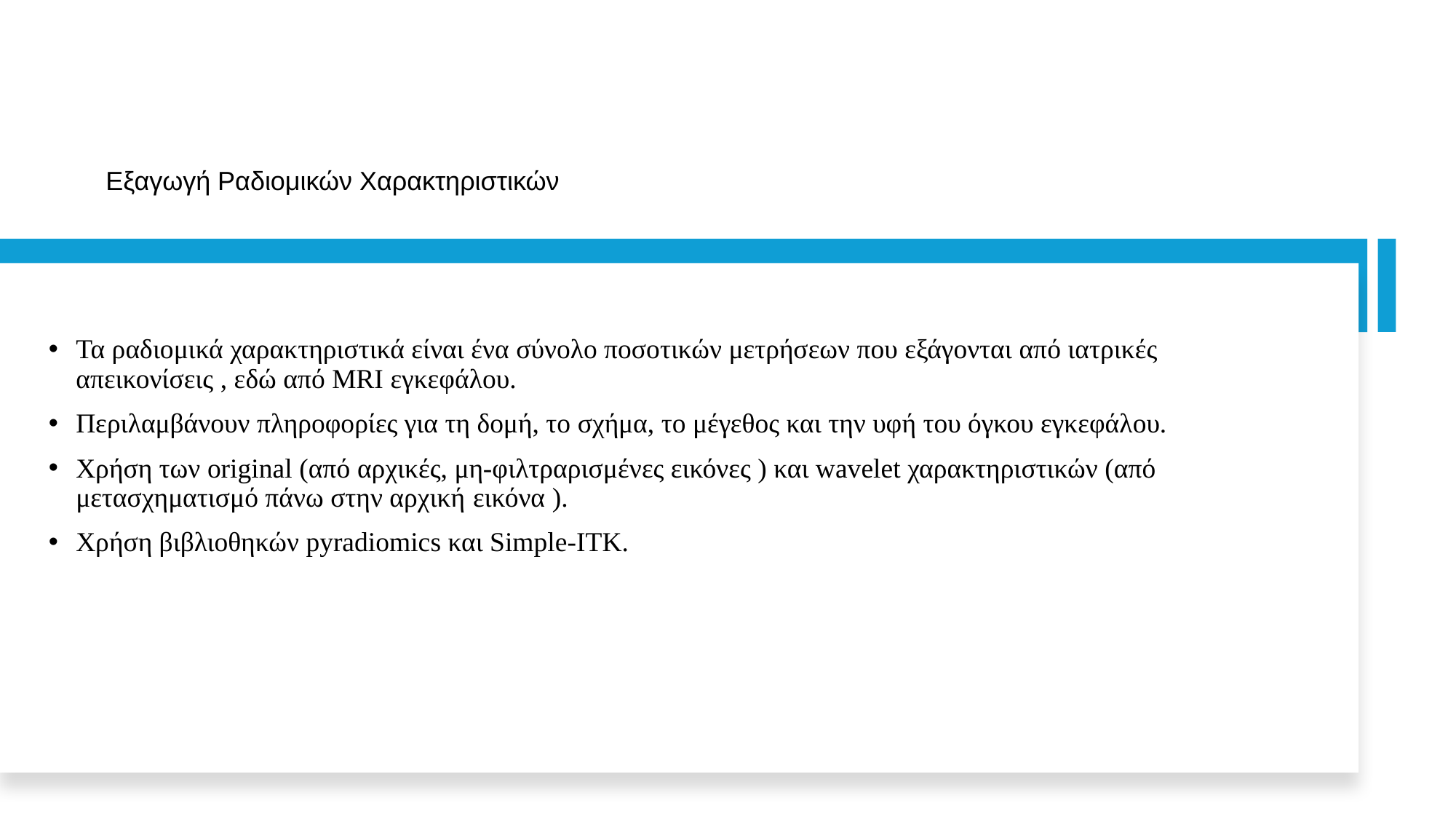

# Εξαγωγή Ραδιομικών Χαρακτηριστικών

Τα ραδιομικά χαρακτηριστικά είναι ένα σύνολο ποσοτικών μετρήσεων που εξάγονται από ιατρικές απεικονίσεις , εδώ από MRI εγκεφάλου.
Περιλαμβάνουν πληροφορίες για τη δομή, το σχήμα, το μέγεθος και την υφή του όγκου εγκεφάλου.
Χρήση των original (από αρχικές, μη-φιλτραρισμένες εικόνες ) και wavelet χαρακτηριστικών (από μετασχηματισμό πάνω στην αρχική εικόνα ).
Χρήση βιβλιοθηκών pyradiomics και Simple-ITK.